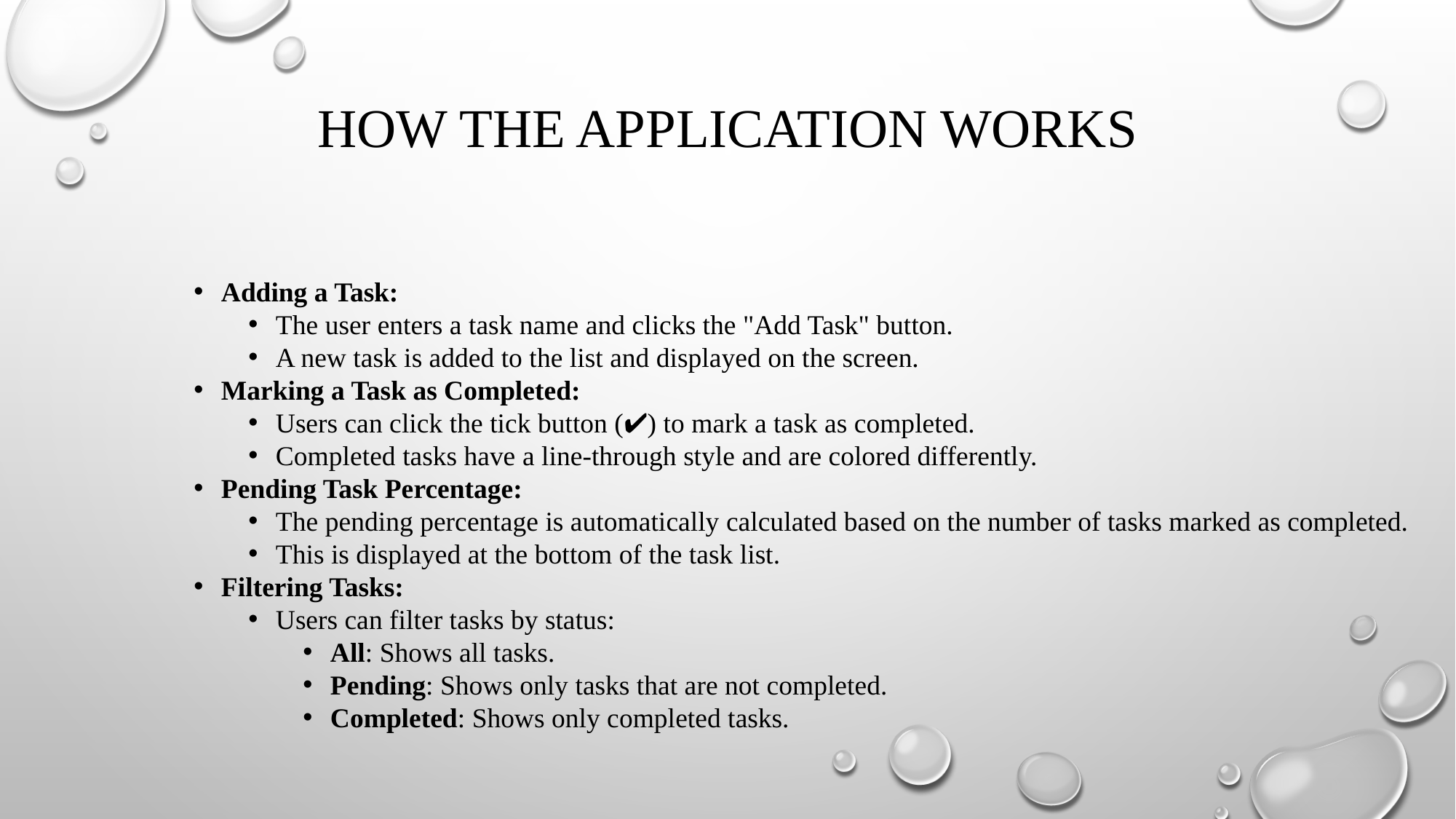

# How the Application Works

Adding a Task:
The user enters a task name and clicks the "Add Task" button.
A new task is added to the list and displayed on the screen.
Marking a Task as Completed:
Users can click the tick button (✔) to mark a task as completed.
Completed tasks have a line-through style and are colored differently.
Pending Task Percentage:
The pending percentage is automatically calculated based on the number of tasks marked as completed.
This is displayed at the bottom of the task list.
Filtering Tasks:
Users can filter tasks by status:
All: Shows all tasks.
Pending: Shows only tasks that are not completed.
Completed: Shows only completed tasks.